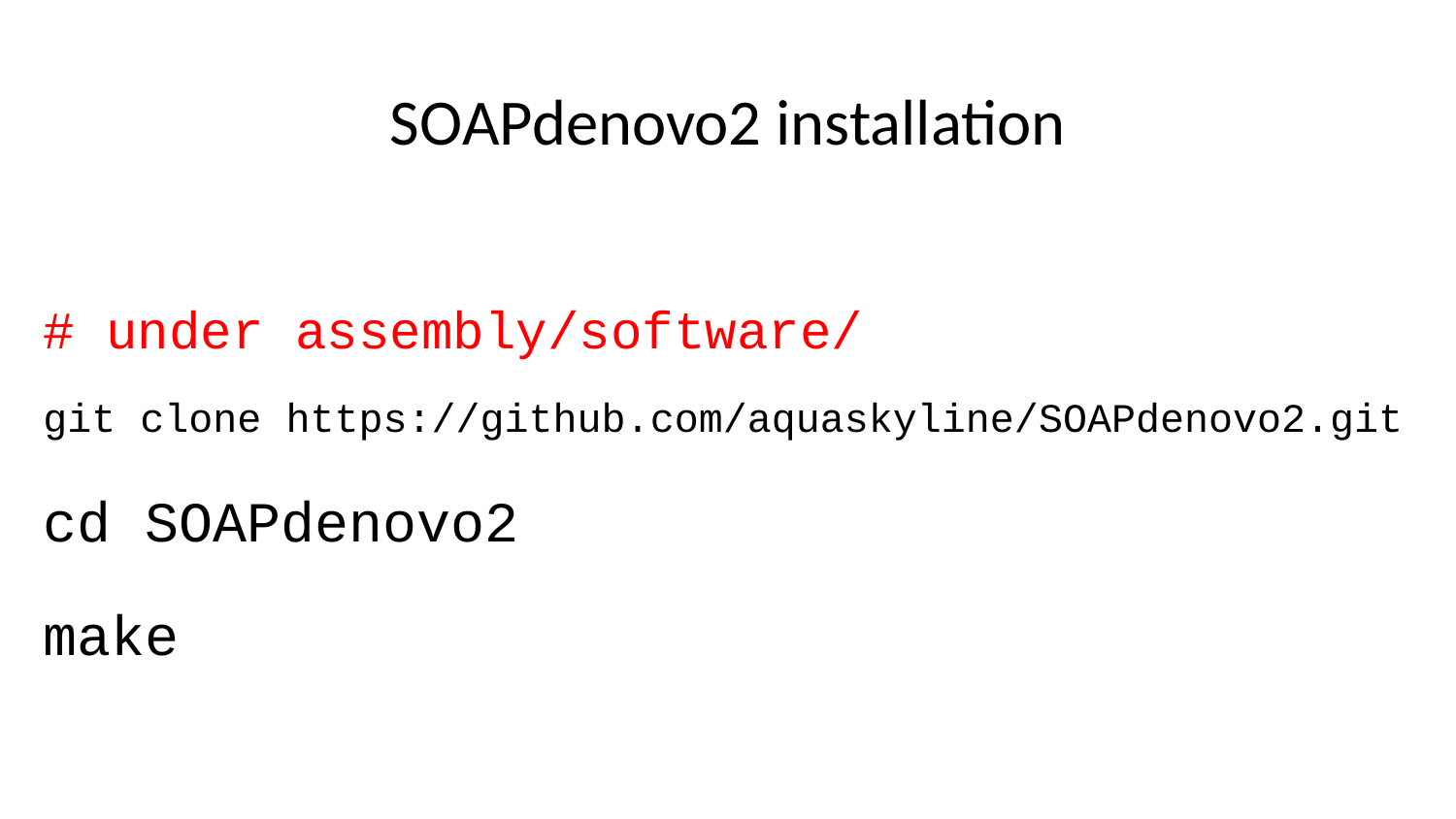

# SOAPdenovo2 installation
# under assembly/software/
git clone https://github.com/aquaskyline/SOAPdenovo2.git
cd SOAPdenovo2
make